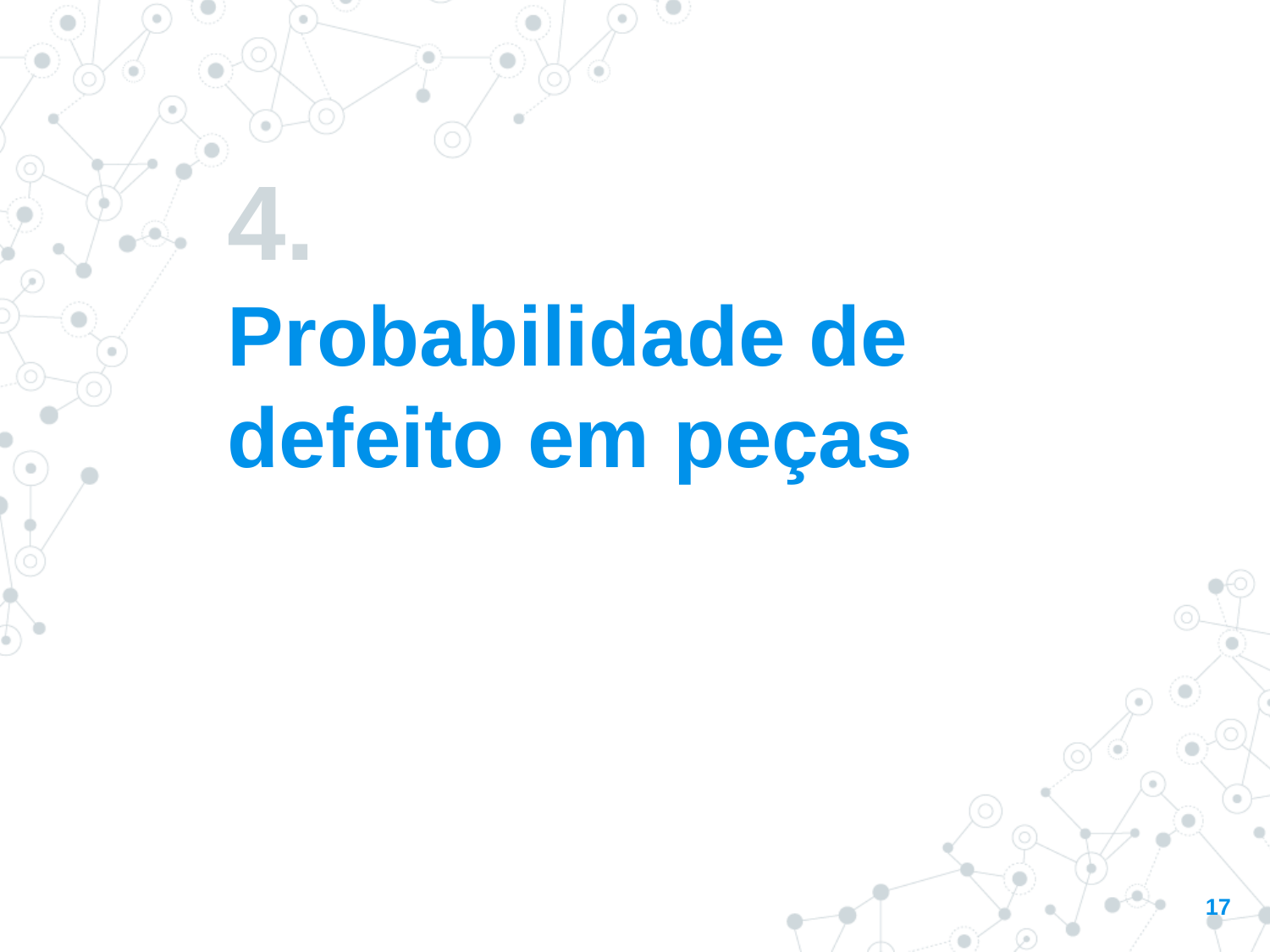

# 4.
Probabilidade de defeito em peças

17